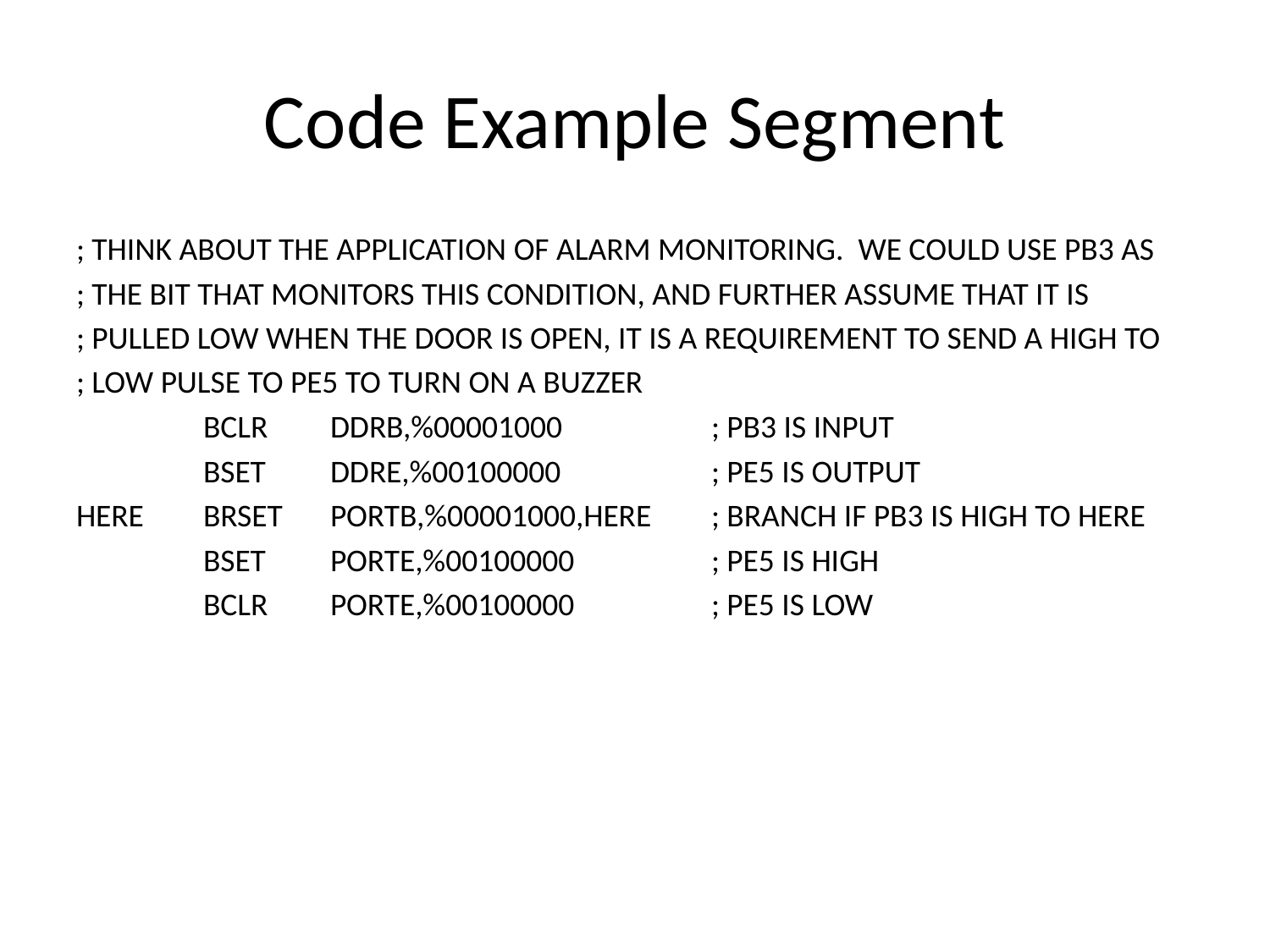

# Code Example Segment
; THINK ABOUT THE APPLICATION OF ALARM MONITORING.  WE COULD USE PB3 AS
; THE BIT THAT MONITORS THIS CONDITION, AND FURTHER ASSUME THAT IT IS
; PULLED LOW WHEN THE DOOR IS OPEN, IT IS A REQUIREMENT TO SEND A HIGH TO
; LOW PULSE TO PE5 TO TURN ON A BUZZER
	BCLR	DDRB,%00001000		; PB3 IS INPUT
	BSET	DDRE,%00100000		; PE5 IS OUTPUT
HERE	BRSET	PORTB,%00001000,HERE	; BRANCH IF PB3 IS HIGH TO HERE
	BSET	PORTE,%00100000		; PE5 IS HIGH
	BCLR	PORTE,%00100000		; PE5 IS LOW